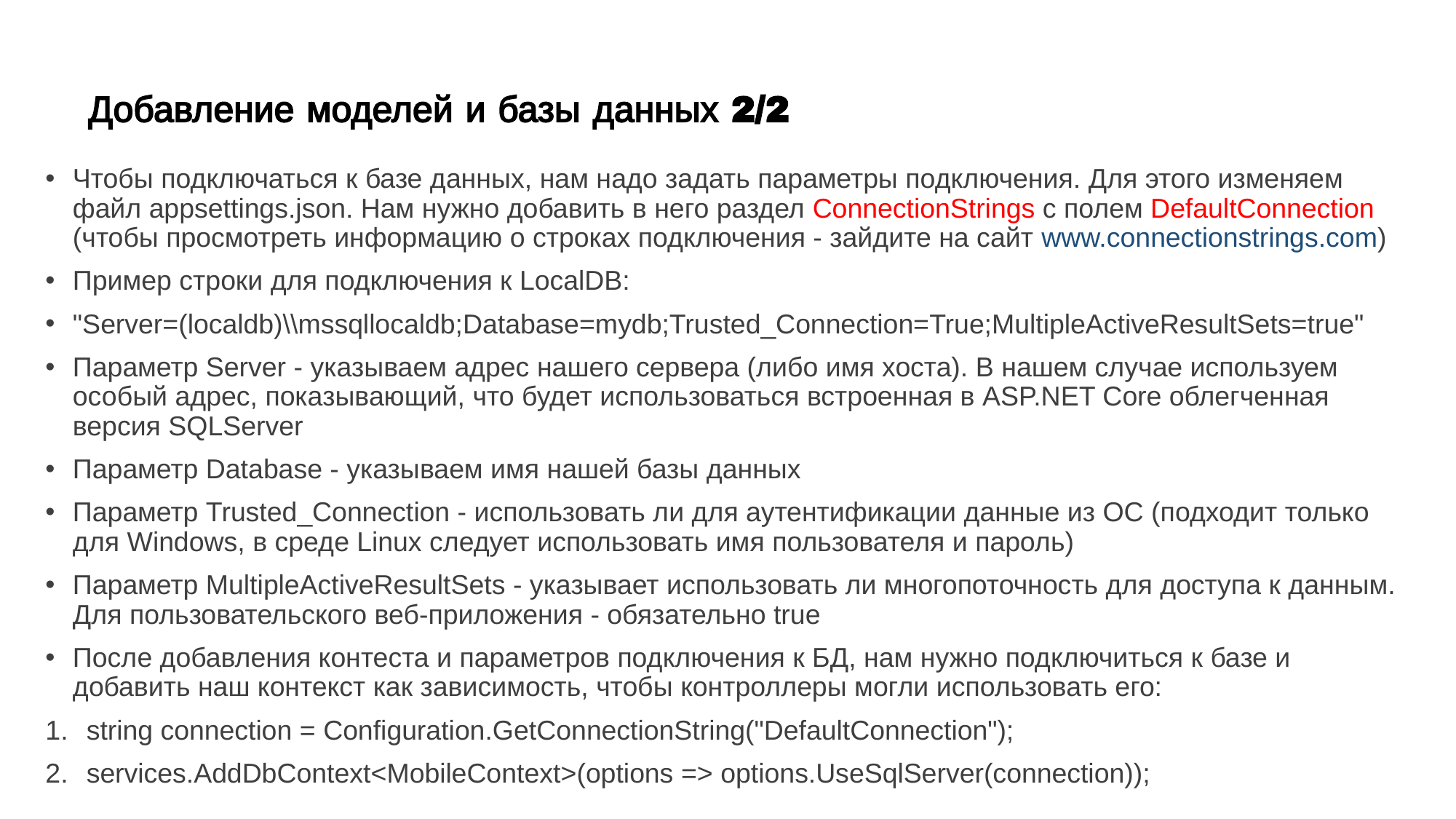

# Добавление моделей и базы данных 2/2
Чтобы подключаться к базе данных, нам надо задать параметры подключения. Для этого изменяем файл appsettings.json. Нам нужно добавить в него раздел ConnectionStrings с полем DefaultConnection (чтобы просмотреть информацию о строках подключения - зайдите на сайт www.connectionstrings.com)
Пример строки для подключения к LocalDB:
"Server=(localdb)\\mssqllocaldb;Database=mydb;Trusted_Connection=True;MultipleActiveResultSets=true"
Параметр Server - указываем адрес нашего сервера (либо имя хоста). В нашем случае используем особый адрес, показывающий, что будет использоваться встроенная в ASP.NET Core облегченная версия SQLServer
Параметр Database - указываем имя нашей базы данных
Параметр Trusted_Connection - использовать ли для аутентификации данные из ОС (подходит только для Windows, в среде Linux следует использовать имя пользователя и пароль)
Параметр MultipleActiveResultSets - указывает использовать ли многопоточность для доступа к данным. Для пользовательского веб-приложения - обязательно true
После добавления контеста и параметров подключения к БД, нам нужно подключиться к базе и добавить наш контекст как зависимость, чтобы контроллеры могли использовать его:
string connection = Configuration.GetConnectionString("DefaultConnection");
services.AddDbContext<MobileContext>(options => options.UseSqlServer(connection));